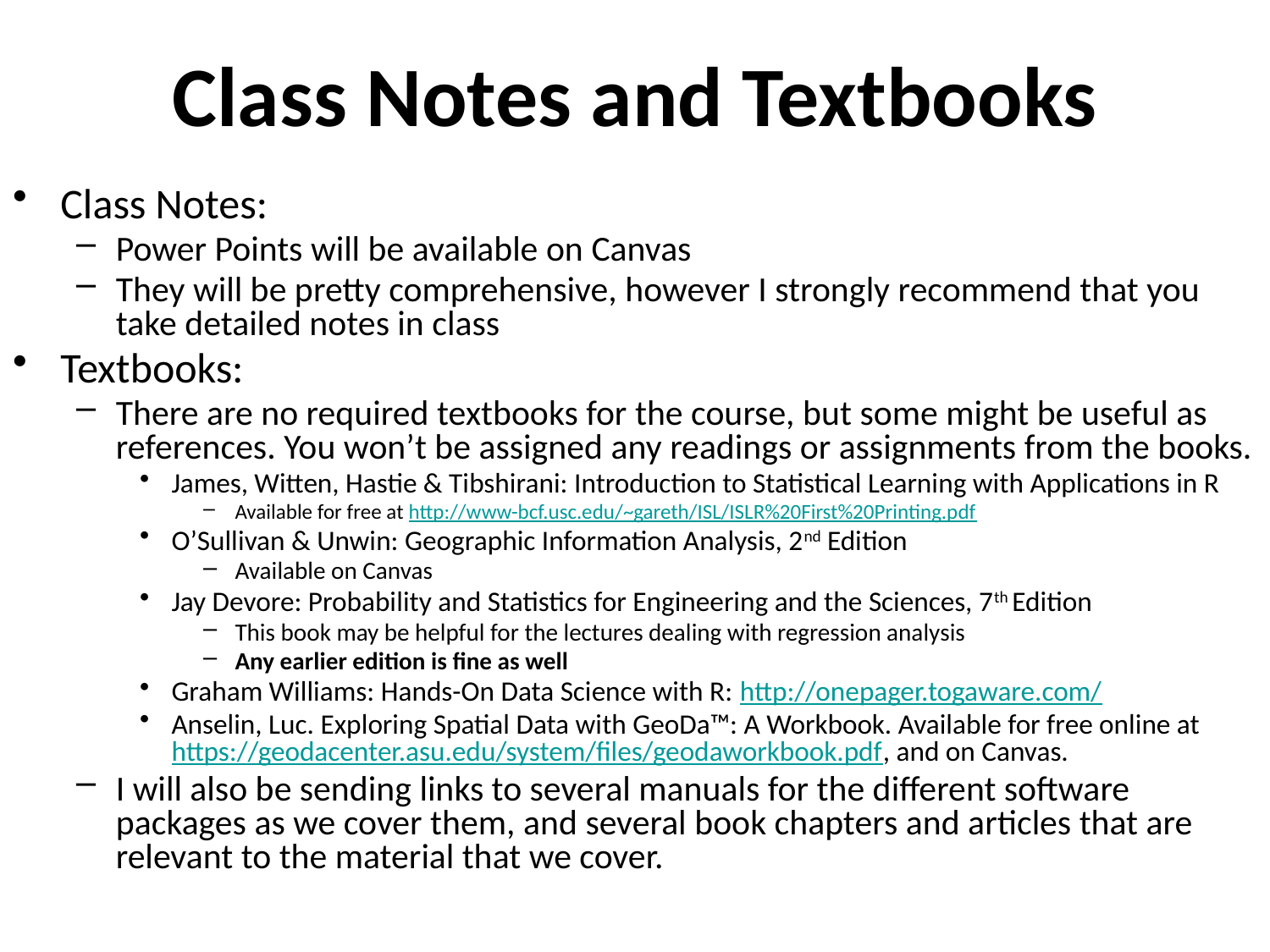

# Class Notes and Textbooks
Class Notes:
Power Points will be available on Canvas
They will be pretty comprehensive, however I strongly recommend that you take detailed notes in class
Textbooks:
There are no required textbooks for the course, but some might be useful as references. You won’t be assigned any readings or assignments from the books.
James, Witten, Hastie & Tibshirani: Introduction to Statistical Learning with Applications in R
Available for free at http://www-bcf.usc.edu/~gareth/ISL/ISLR%20First%20Printing.pdf
O’Sullivan & Unwin: Geographic Information Analysis, 2nd Edition
Available on Canvas
Jay Devore: Probability and Statistics for Engineering and the Sciences, 7th Edition
This book may be helpful for the lectures dealing with regression analysis
Any earlier edition is fine as well
Graham Williams: Hands-On Data Science with R: http://onepager.togaware.com/
Anselin, Luc. Exploring Spatial Data with GeoDa™: A Workbook. Available for free online at https://geodacenter.asu.edu/system/files/geodaworkbook.pdf, and on Canvas.
I will also be sending links to several manuals for the different software packages as we cover them, and several book chapters and articles that are relevant to the material that we cover.